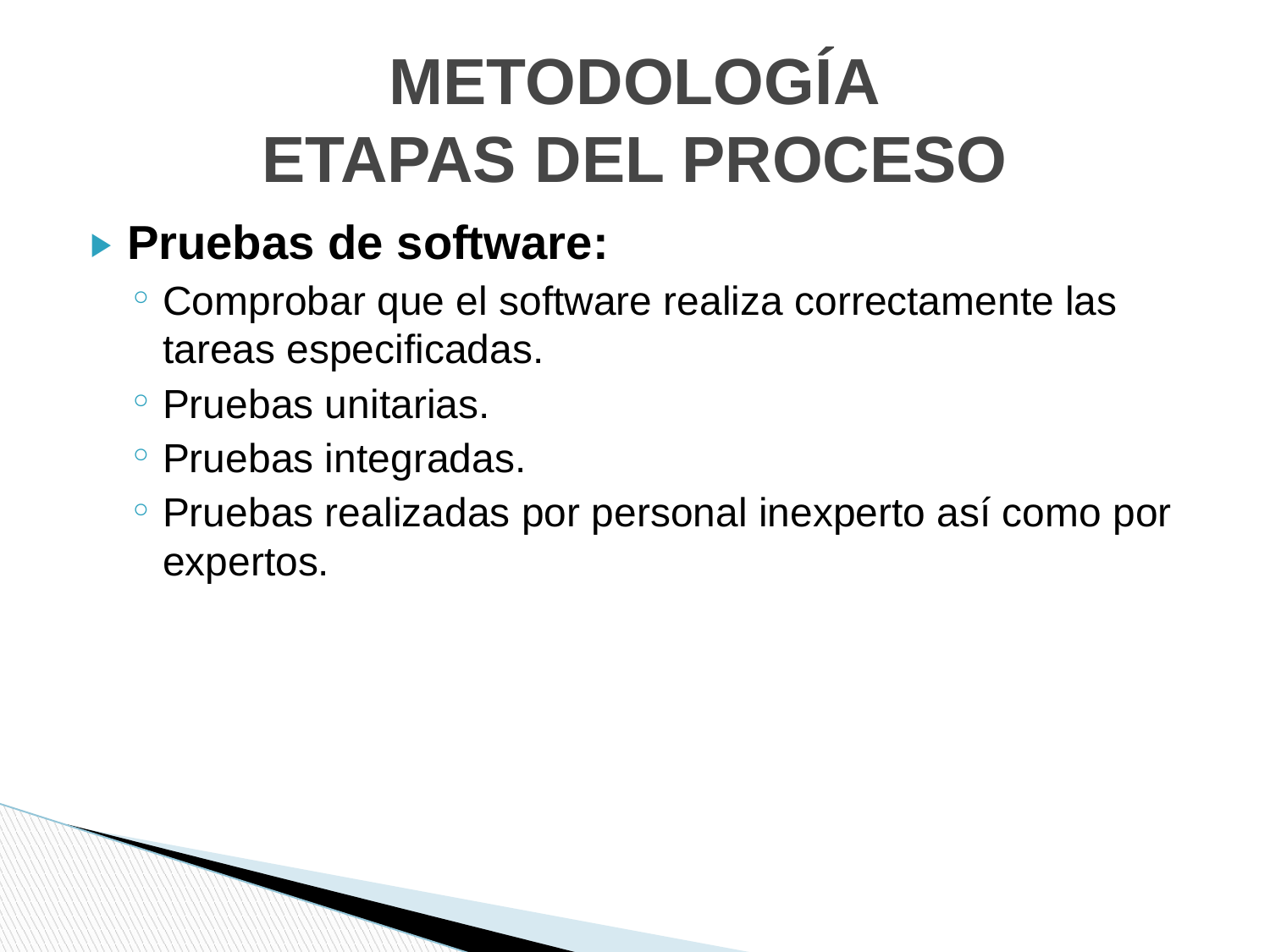

# METODOLOGÍA ETAPAS DEL PROCESO
Pruebas de software:
Comprobar que el software realiza correctamente las tareas especificadas.
Pruebas unitarias.
Pruebas integradas.
Pruebas realizadas por personal inexperto así como por expertos.